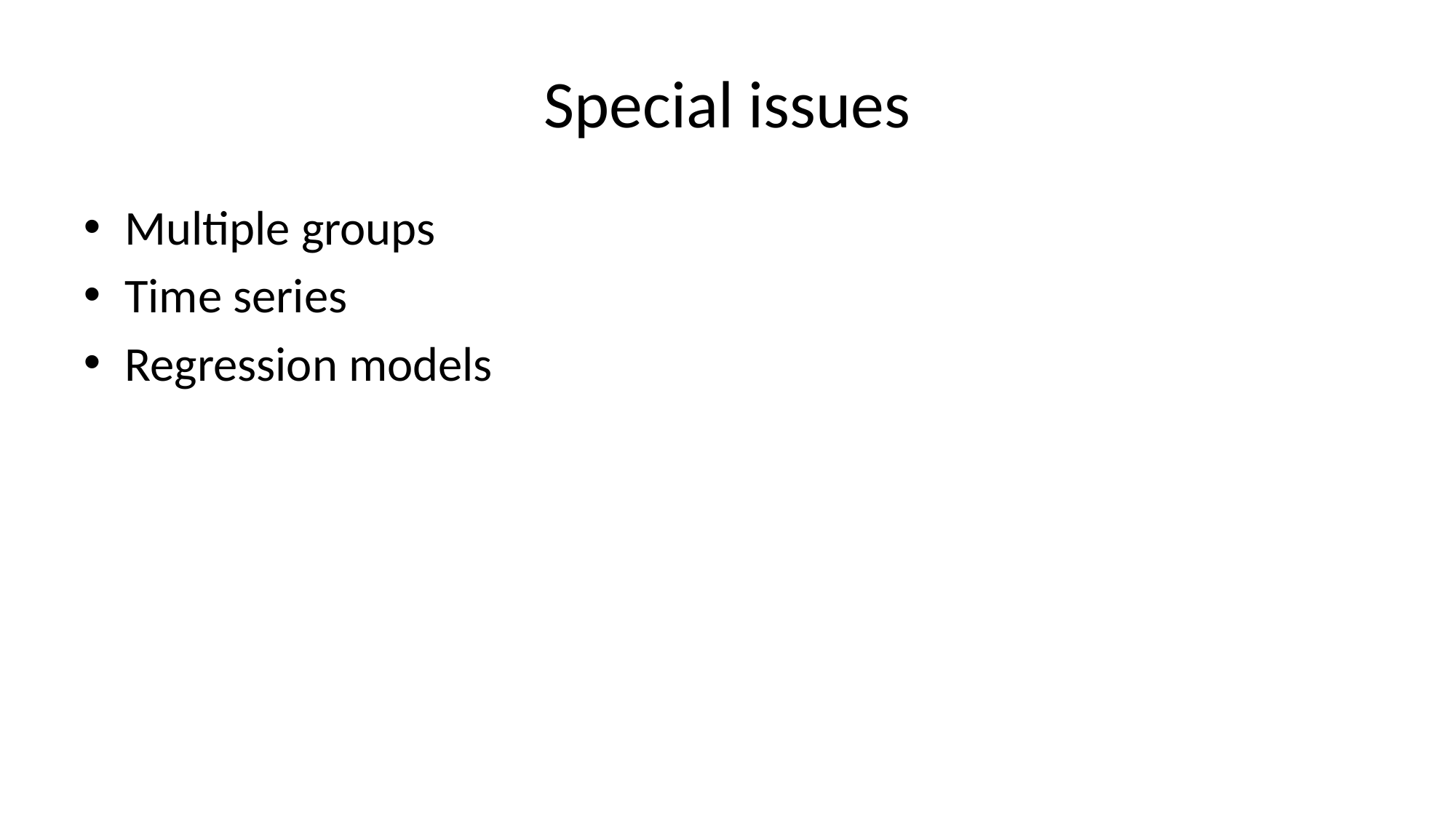

# Special issues
Multiple groups
Time series
Regression models